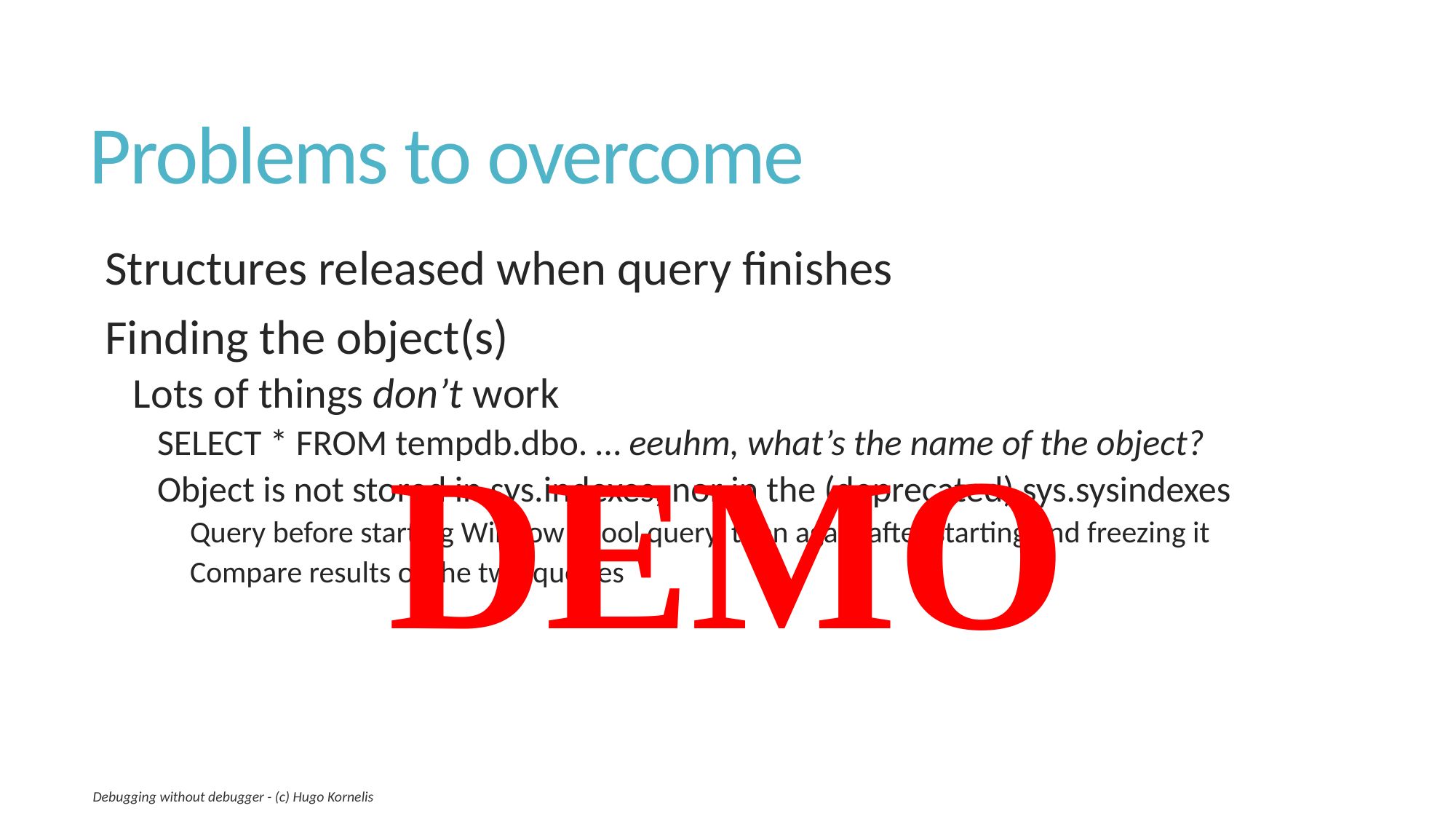

# Problems to overcome
Structures released when query finishes
Finding the object(s)
Lots of things don’t work
SELECT * FROM tempdb.dbo. … eeuhm, what’s the name of the object?
Object is not stored in sys.indexes, nor in the (deprecated) sys.sysindexes
Query before starting Window Spool query, then again after starting and freezing it
Compare results of the two queries
DEMO
Debugging without debugger - (c) Hugo Kornelis